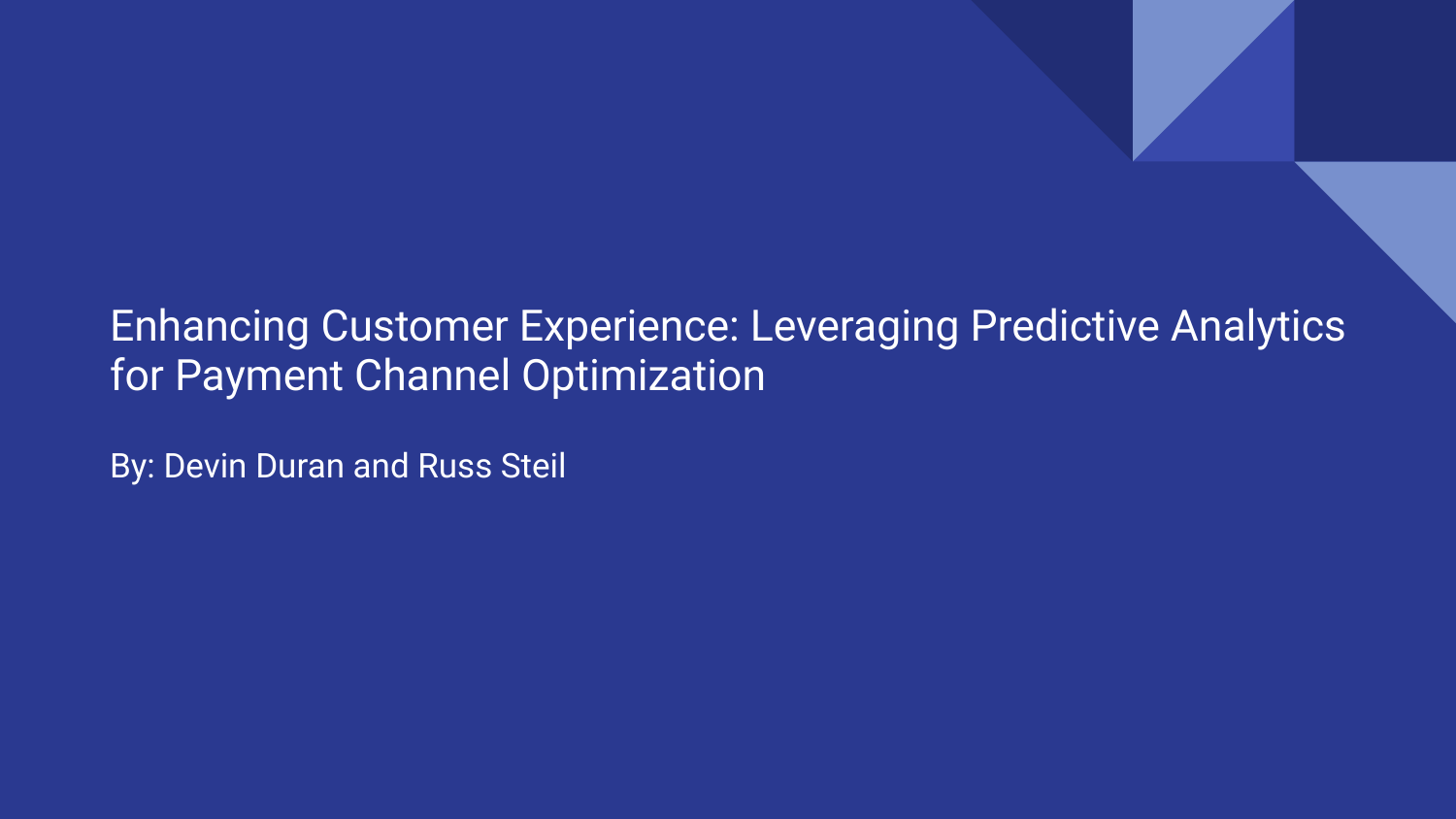

# Enhancing Customer Experience: Leveraging Predictive Analytics for Payment Channel Optimization
By: Devin Duran and Russ Steil